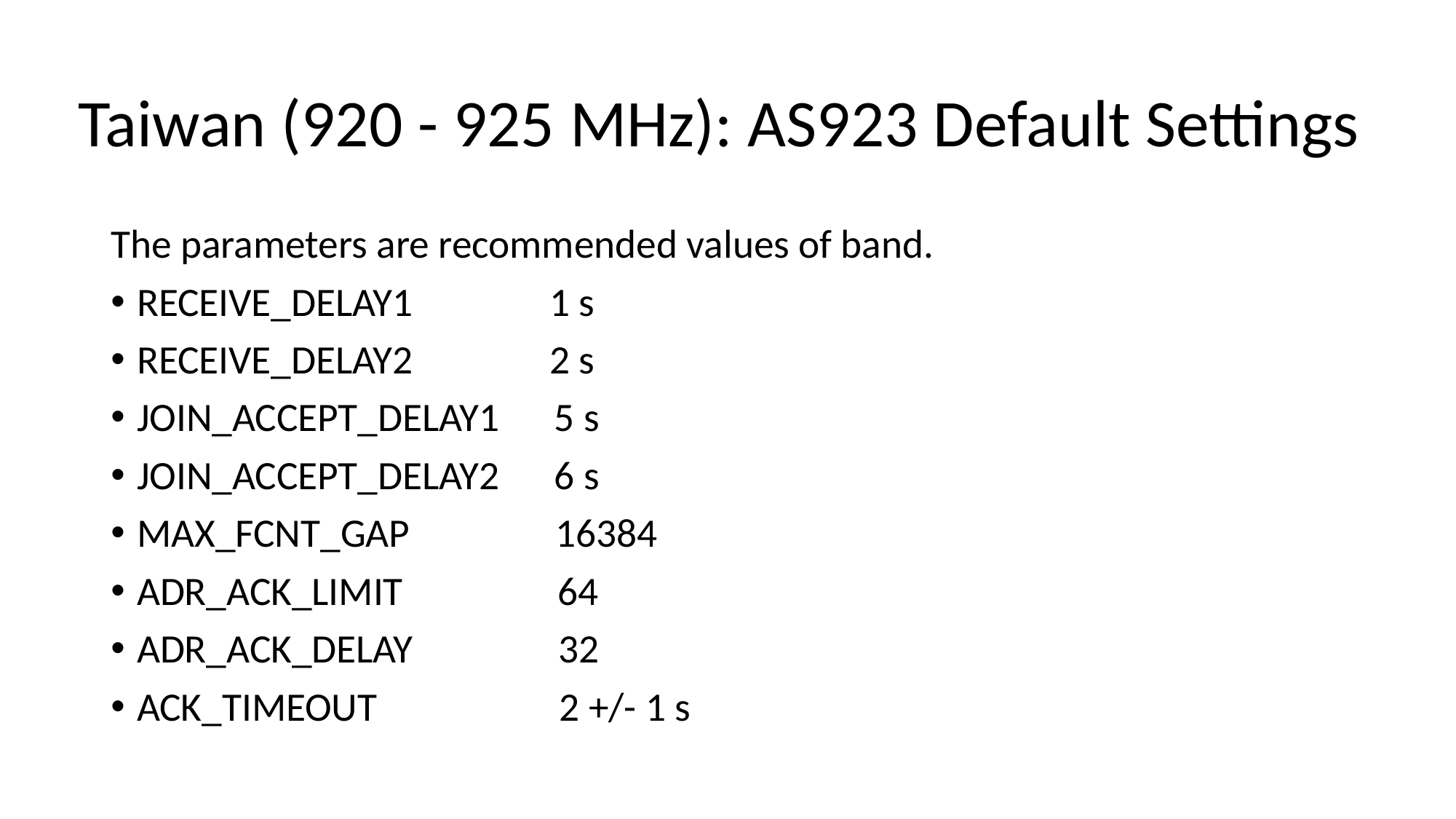

# Taiwan (920 - 925 MHz): AS923 Default Settings
The parameters are recommended values of band.
RECEIVE_DELAY1               1 s
RECEIVE_DELAY2               2 s
JOIN_ACCEPT_DELAY1      5 s
JOIN_ACCEPT_DELAY2      6 s
MAX_FCNT_GAP                16384
ADR_ACK_LIMIT                 64
ADR_ACK_DELAY                32
ACK_TIMEOUT                    2 +/- 1 s